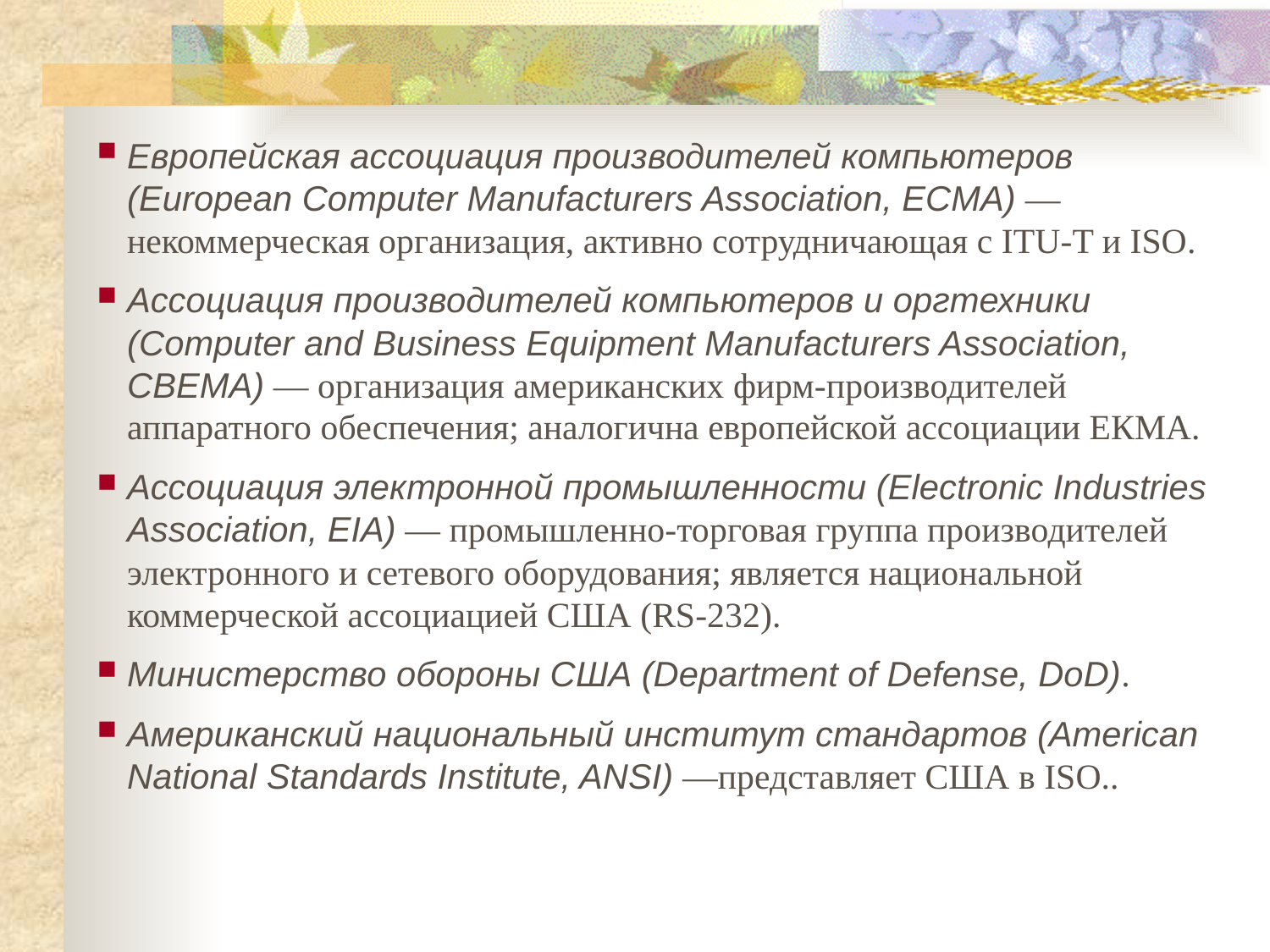

Европейская ассоциация производителей компьютеров (European Computer Manufacturers Association, ECMA) — некоммерческая организация, активно сотрудничающая с ITU-T и ISO.
Ассоциация производителей компьютеров и оргтехники (Computer and Business Equipment Manufacturers Association, CBEMA) — организация американских фирм-производителей аппаратного обеспечения; аналогична европейской ассоциации ЕКМА.
Ассоциация электронной промышленности (Electronic Industries Association, EIA) — промышленно-торговая группа производителей электронного и сетевого оборудования; является национальной коммерческой ассоциацией США (RS-232).
Министерство обороны США (Department of Defense, DoD).
Американский национальный институт стандартов (American National Standards Institute, ANSI) —представляет США в ISO..